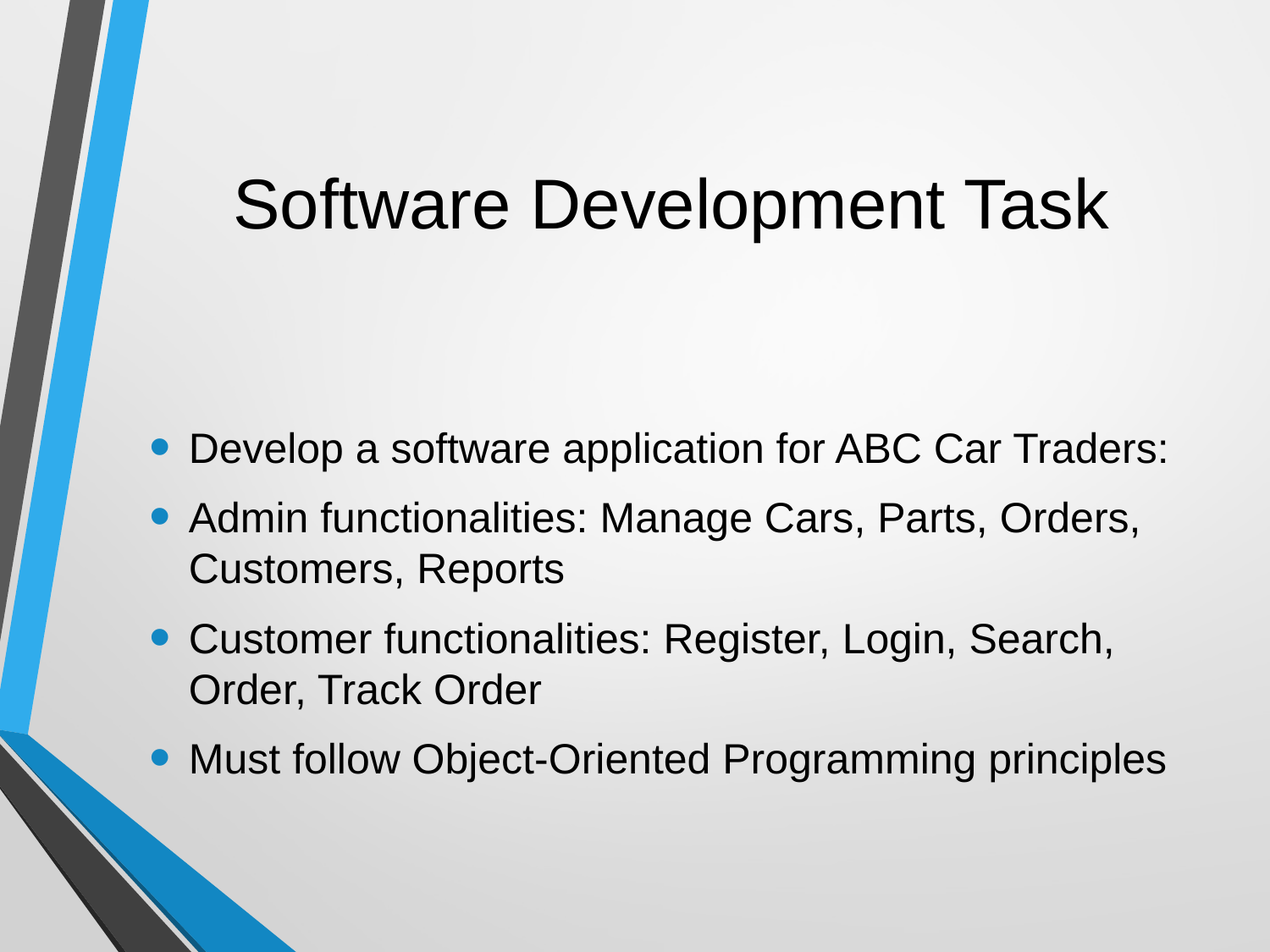

# Software Development Task
Develop a software application for ABC Car Traders:
Admin functionalities: Manage Cars, Parts, Orders, Customers, Reports
Customer functionalities: Register, Login, Search, Order, Track Order
Must follow Object-Oriented Programming principles